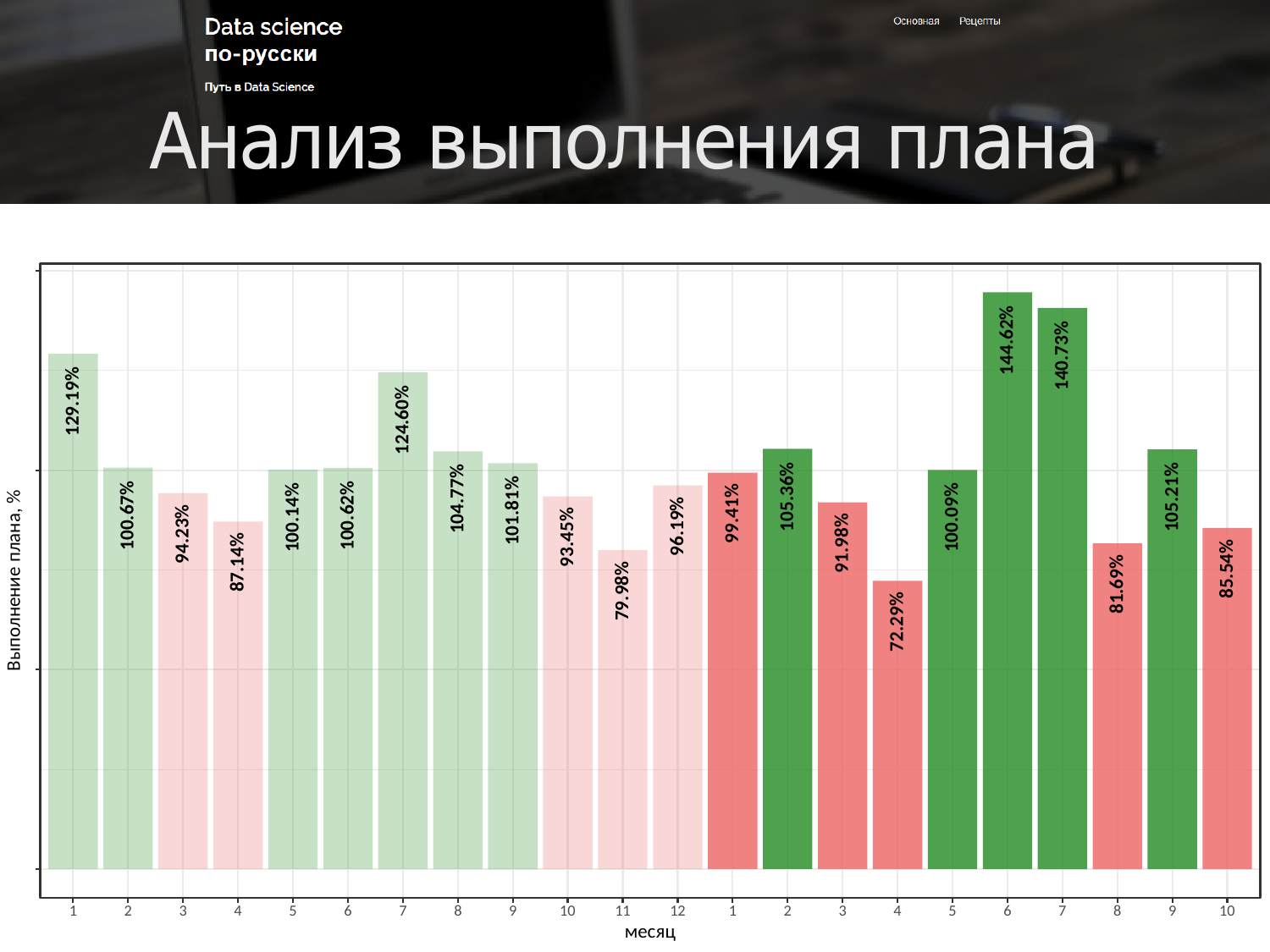

# Анализ выполнения плана

144.62%
140.73%

129.19%
124.60%

105.36%
105.21%
104.77%

101.81%
99.41%
100.67%
100.62%
100.14%
100.09%
96.19%

94.23%

93.45%
91.98%

87.14%
85.54%

Выполнение плана, %
81.69%

79.98%
72.29%

3
6
8
9
10
3
6
8
9
10
2
5
12
2
5
4
4
1
7
11
1
7
месяц